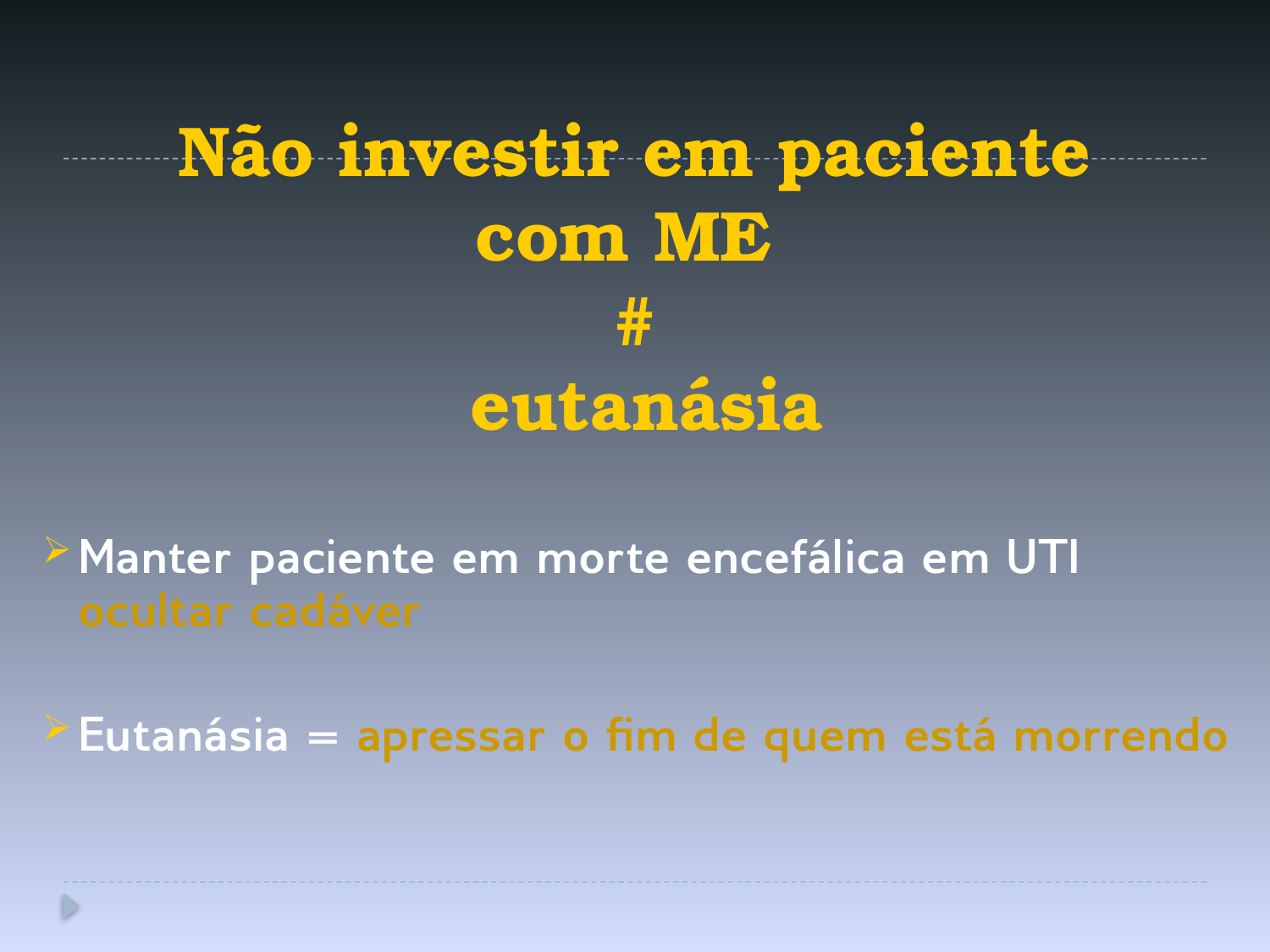

# Não investir em paciente com ME # eutanásia
Manter paciente em morte encefálica em UTI  ocultar cadáver

Eutanásia = apressar o fim de quem está morrendo